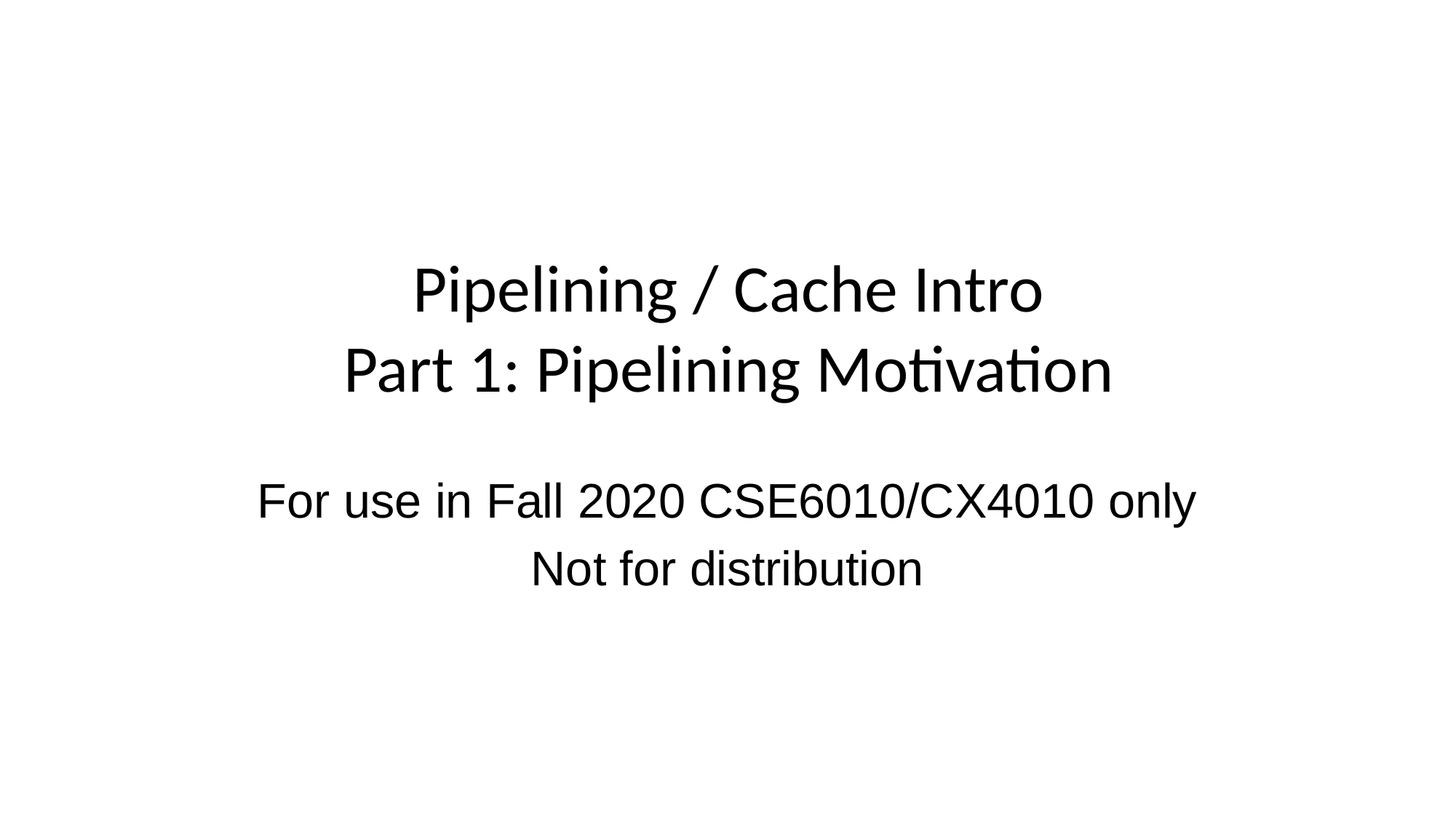

# Pipelining / Cache Intro Part 1: Pipelining Motivation
For use in Fall 2020 CSE6010/CX4010 only
Not for distribution